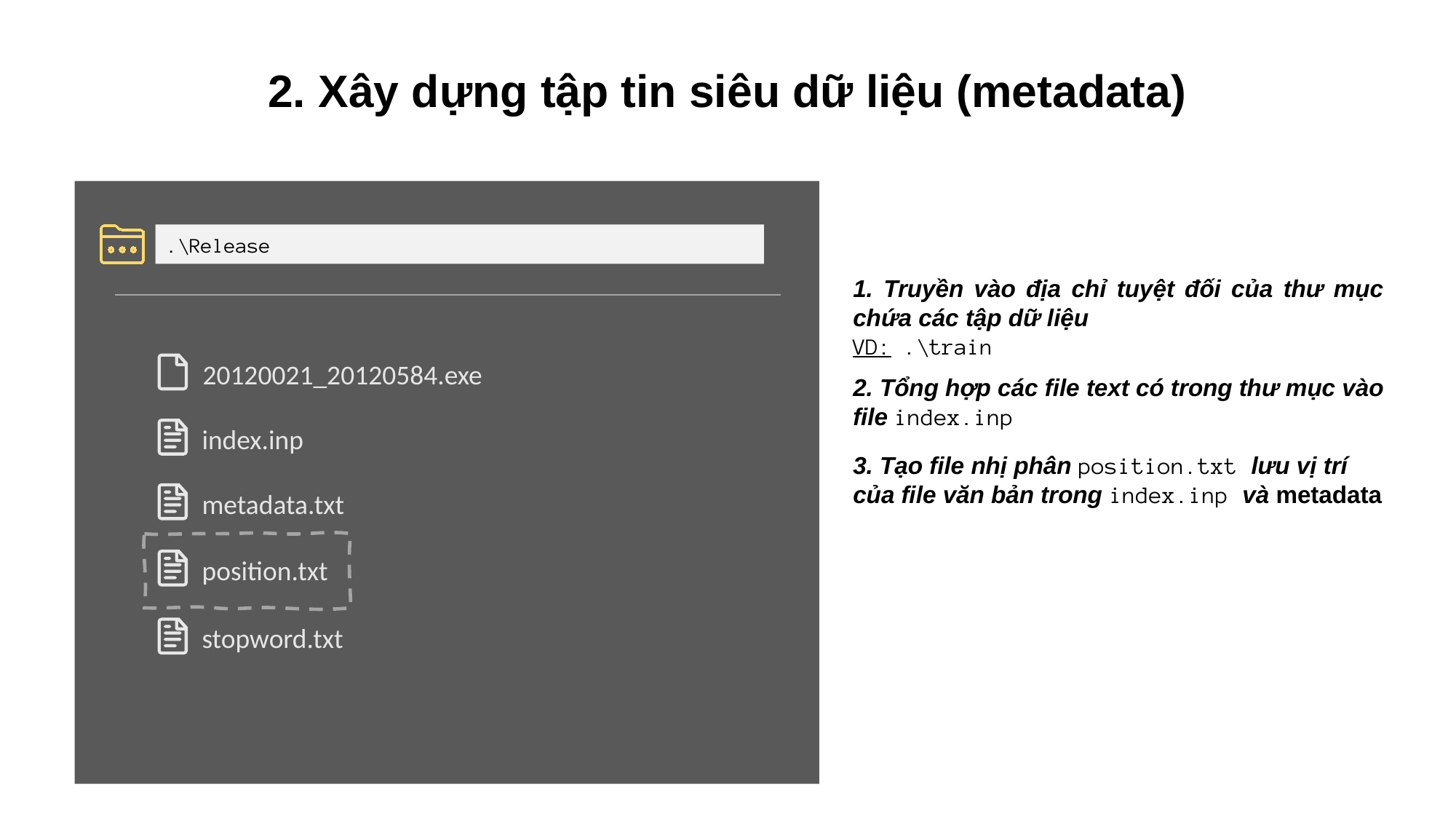

2. Xây dựng tập tin siêu dữ liệu (metadata)

.\Release
20120021_20120584.exe

index.inp

metadata.txt

position.txt

stopword.txt

1. Truyền vào địa chỉ tuyệt đối của thư mục
chứa các tập dữ liệu
VD: .\train
2. Tổng hợp các file text có trong thư mục vào
file index.inp
3. Tạo file nhị phân position.txt lưu vị trí của file văn bản trong index.inp và metadata